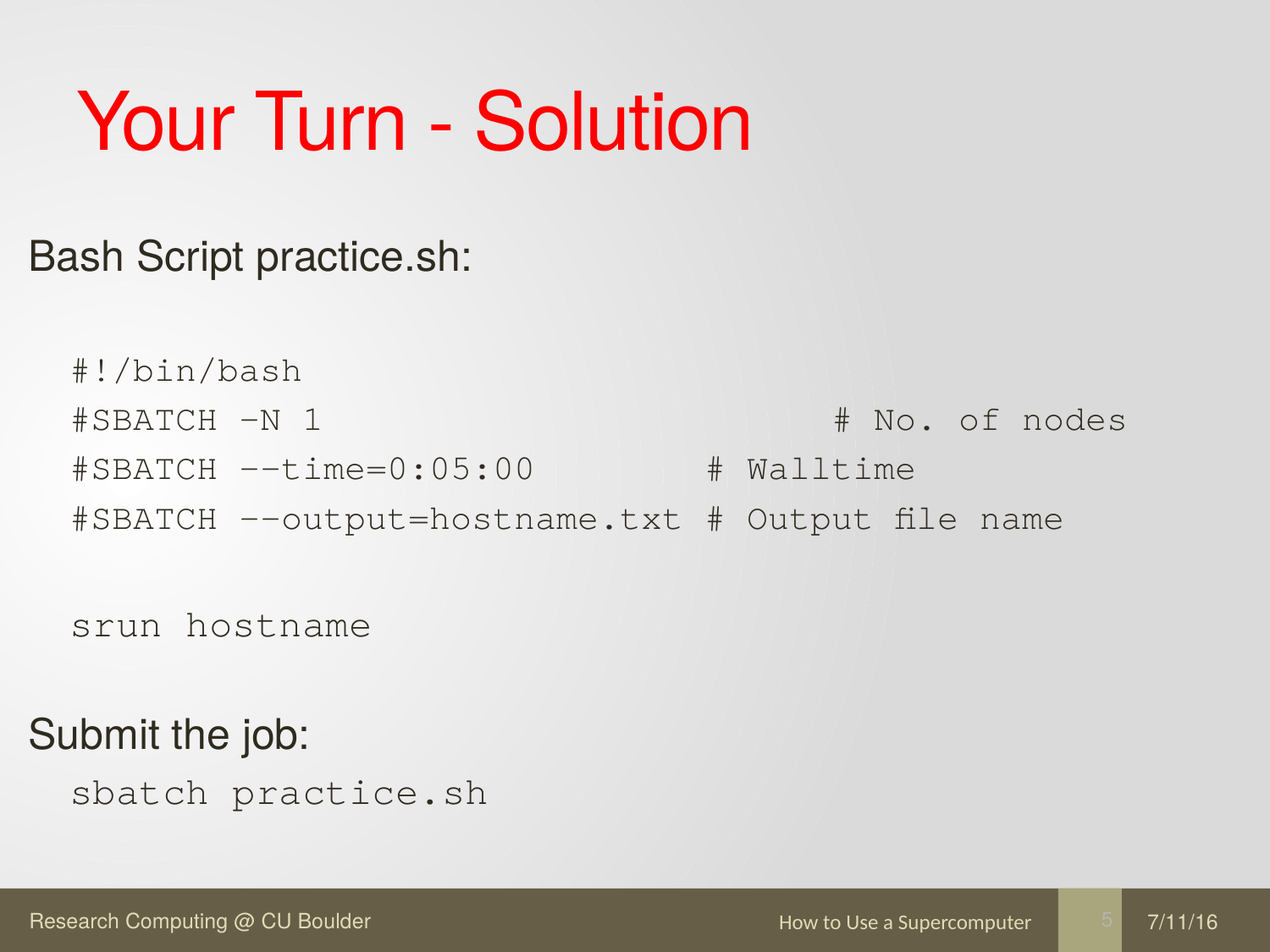

# Your Turn - Solution
Bash Script practice.sh:

#!/bin/bash
#SBATCH -N 1				# No. of nodes
#SBATCH --time=0:05:00		# Walltime
#SBATCH --output=hostname.txt	# Output file name

srun hostname

Submit the job:
sbatch practice.sh

How to Use a Supercomputer
7/11/16
5